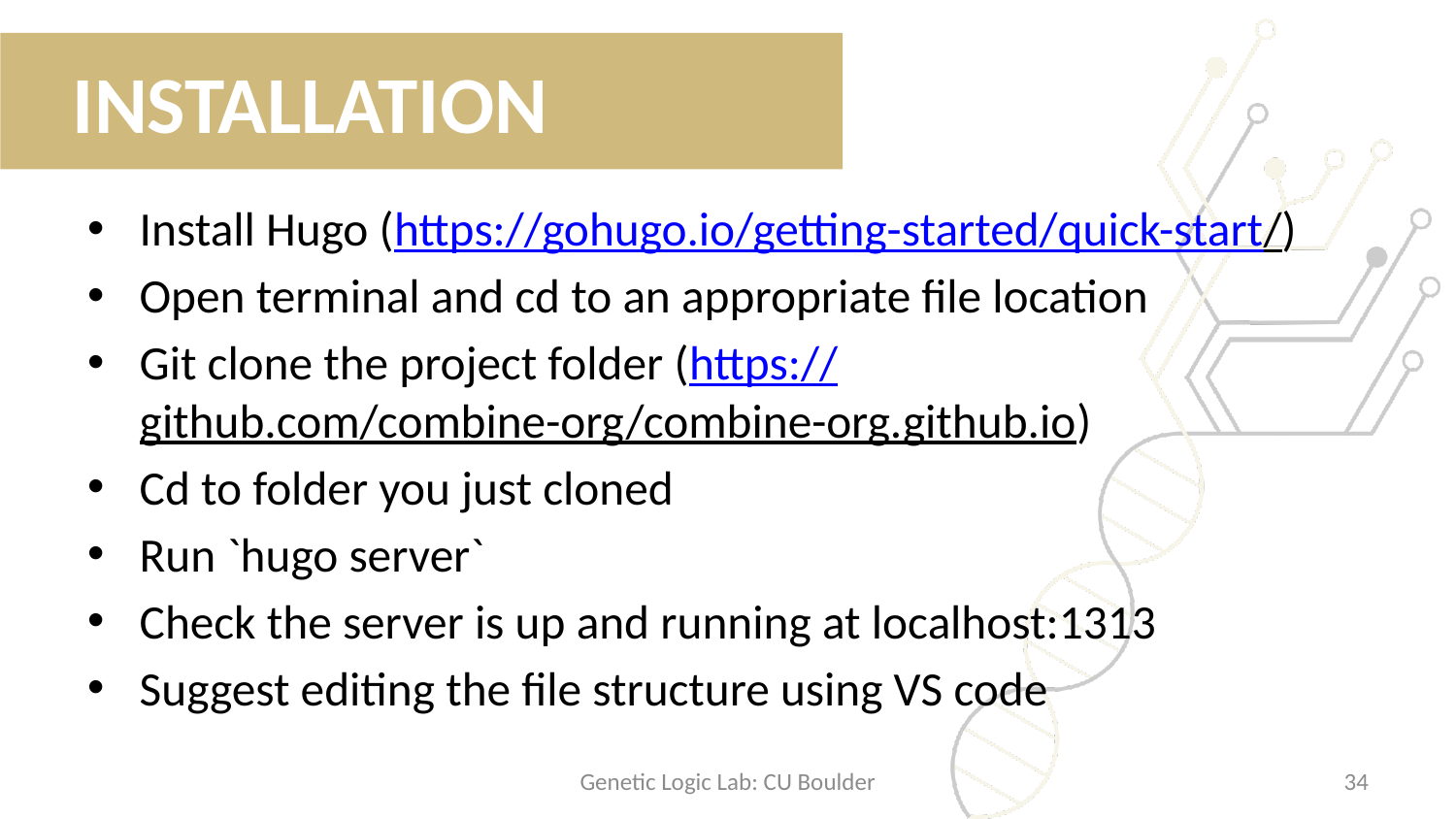

# Installation
Install Hugo (https://gohugo.io/getting-started/quick-start/)
Open terminal and cd to an appropriate file location
Git clone the project folder (https://github.com/combine-org/combine-org.github.io)
Cd to folder you just cloned
Run `hugo server`
Check the server is up and running at localhost:1313
Suggest editing the file structure using VS code
Genetic Logic Lab: CU Boulder
34